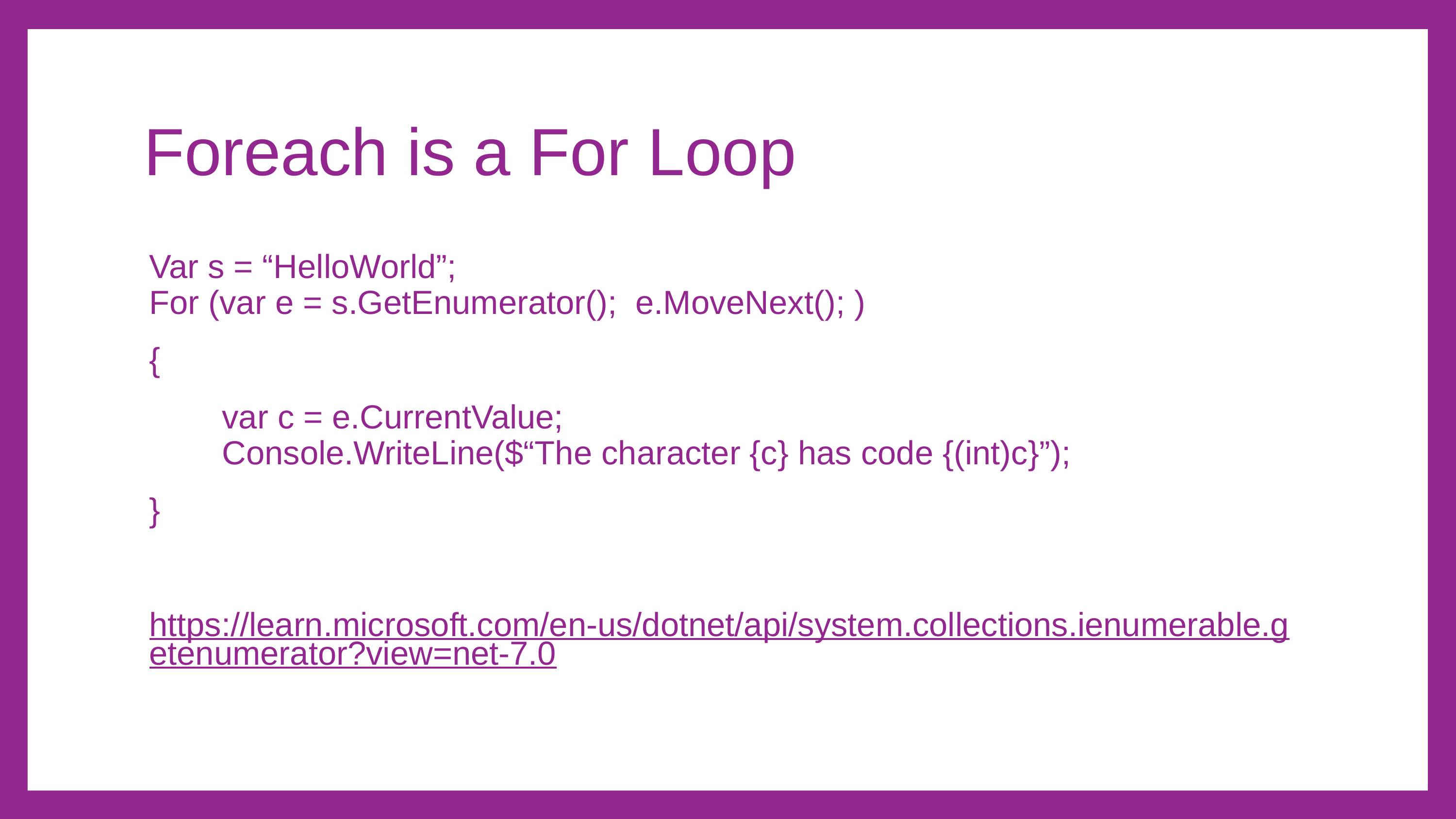

# Foreach is a For Loop
Var s = “HelloWorld”;
For (var e = s.GetEnumerator();  e.MoveNext(); )
{
	var c = e.CurrentValue;
	Console.WriteLine($“The character {c} has code {(int)c}”);
}

https://learn.microsoft.com/en-us/dotnet/api/system.collections.ienumerable.getenumerator?view=net-7.0